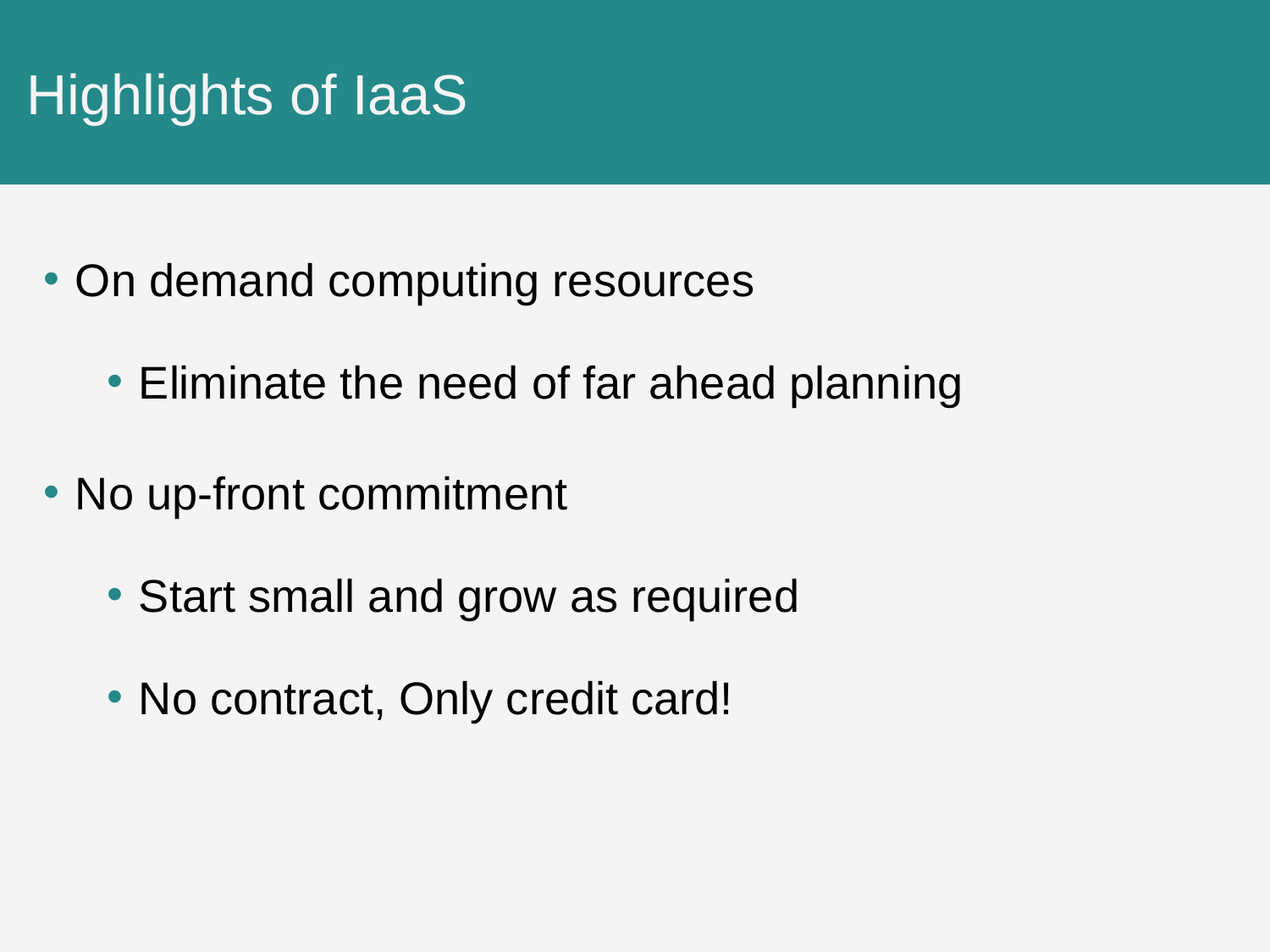

# Highlights of IaaS
On demand computing resources
Eliminate the need of far ahead planning
No up-front commitment
Start small and grow as required
No contract, Only credit card!